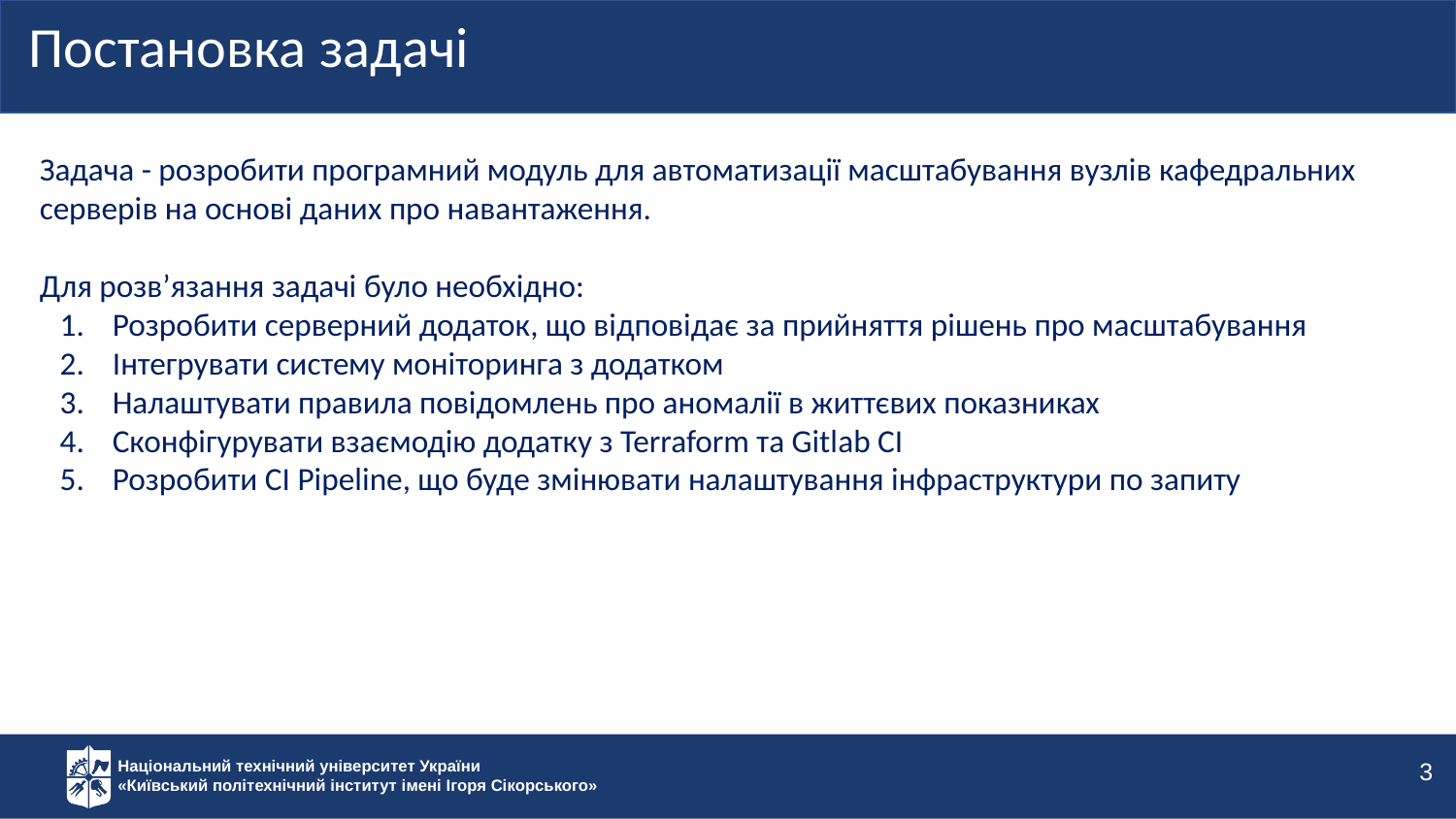

Постановка задачі
Задача - розробити програмний модуль для автоматизації масштабування вузлів кафедральних серверів на основі даних про навантаження.

Для розв’язання задачі було необхідно:
Розробити серверний додаток, що відповідає за прийняття рішень про масштабування
Інтегрувати систему моніторинга з додатком
Налаштувати правила повідомлень про аномалії в життєвих показниках
Сконфігурувати взаємодію додатку з Terraform та Gitlab CI
Розробити CI Pipeline, що буде змінювати налаштування інфраструктури по запиту

3